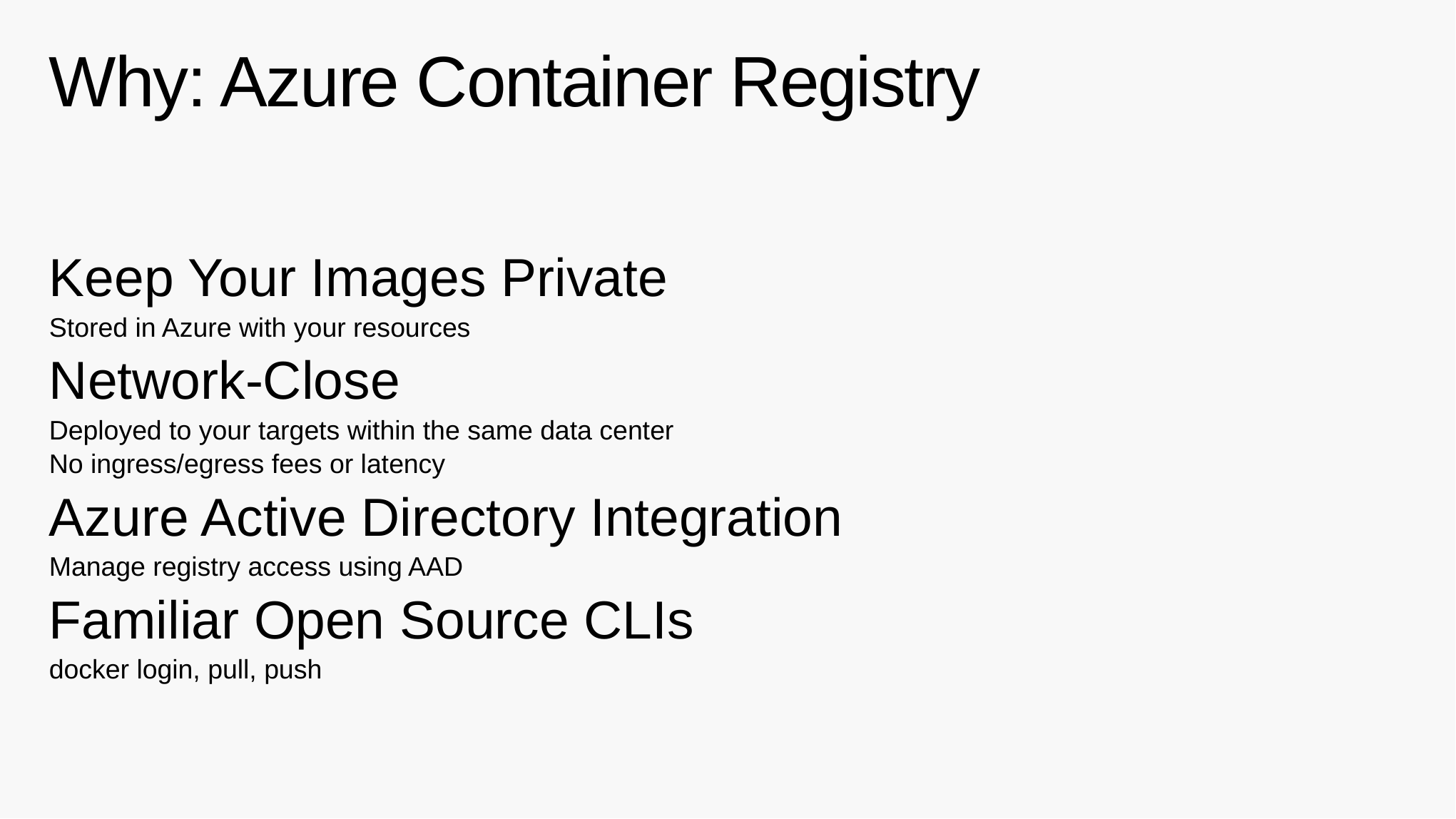

# Why: Azure Container Registry
Keep Your Images Private
Stored in Azure with your resources
Network-Close
Deployed to your targets within the same data center
No ingress/egress fees or latency
Azure Active Directory Integration
Manage registry access using AAD
Familiar Open Source CLIs
docker login, pull, push